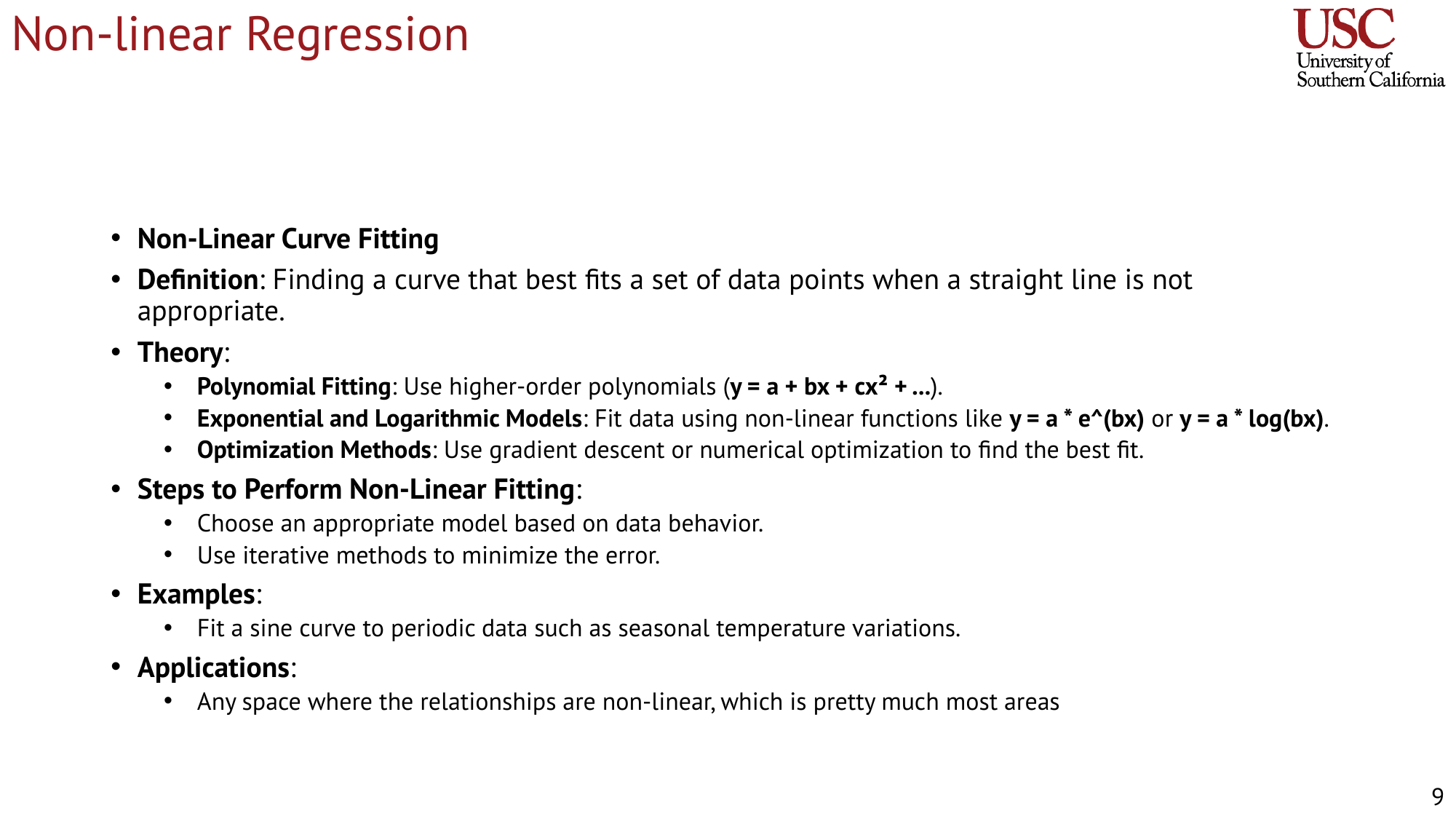

# Non-linear Regression
Non-Linear Curve Fitting
Definition: Finding a curve that best fits a set of data points when a straight line is not appropriate.
Theory:
Polynomial Fitting: Use higher-order polynomials (y = a + bx + cx² + ...).
Exponential and Logarithmic Models: Fit data using non-linear functions like y = a * e^(bx) or y = a * log(bx).
Optimization Methods: Use gradient descent or numerical optimization to find the best fit.
Steps to Perform Non-Linear Fitting:
Choose an appropriate model based on data behavior.
Use iterative methods to minimize the error.
Examples:
Fit a sine curve to periodic data such as seasonal temperature variations.
Applications:
Any space where the relationships are non-linear, which is pretty much most areas

9